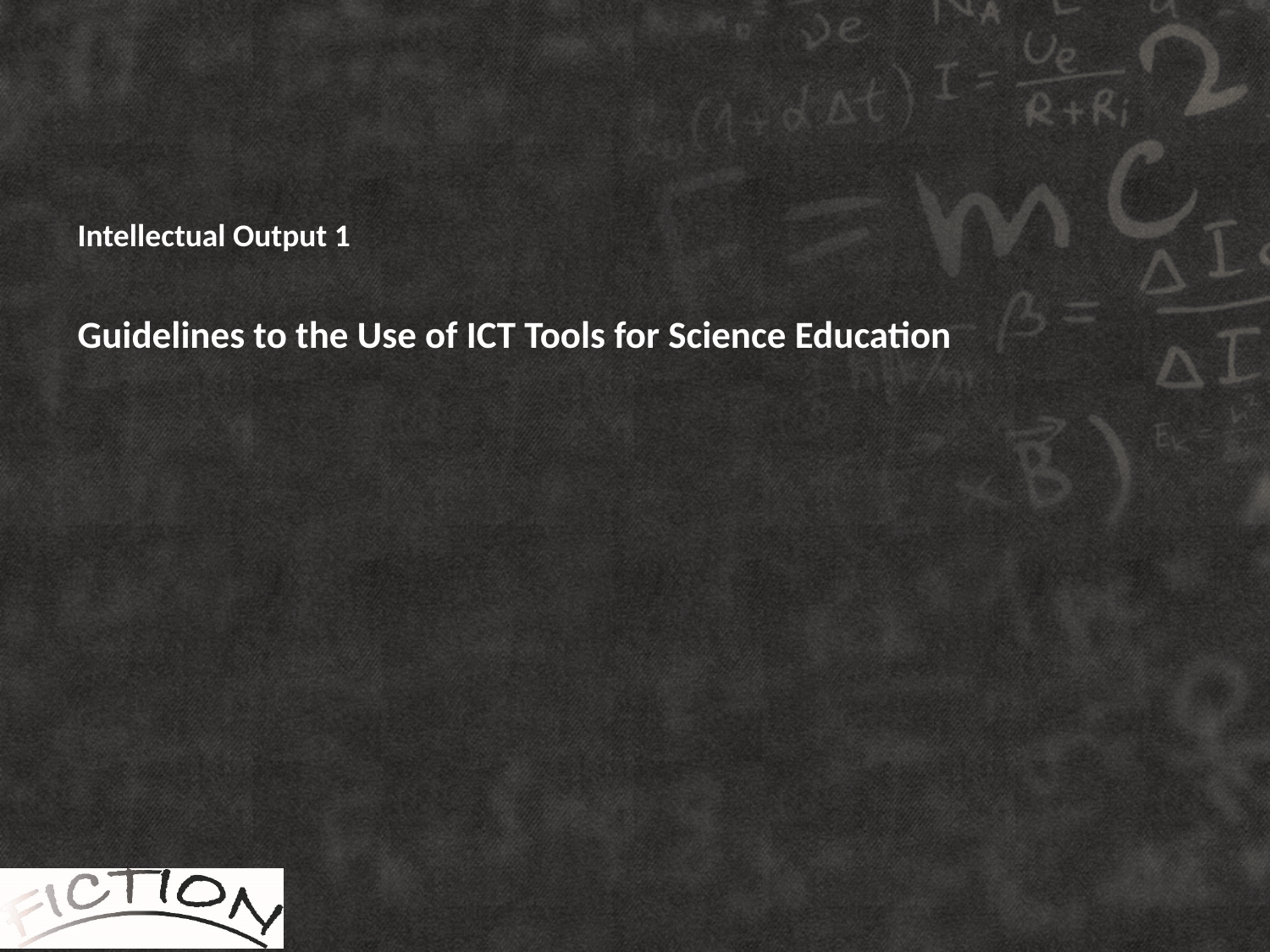

# Intellectual Output 1 Guidelines to the Use of ICT Tools for Science Education